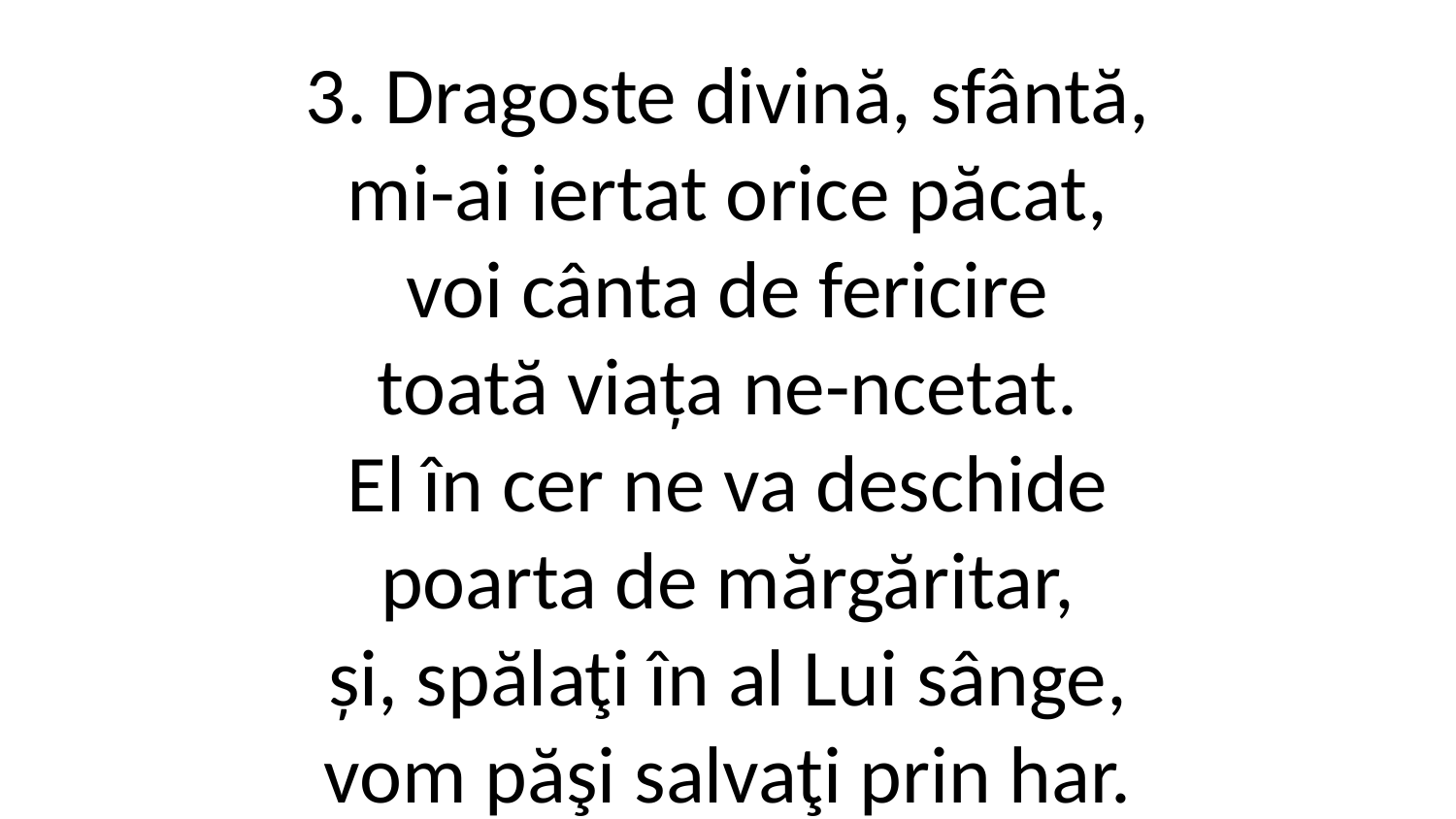

3. Dragoste divină, sfântă,
mi-ai iertat orice păcat,
voi cânta de fericire
toată viața ne-ncetat.
El în cer ne va deschide
poarta de mărgăritar,
și, spălaţi în al Lui sânge,
vom păşi salvaţi prin har.